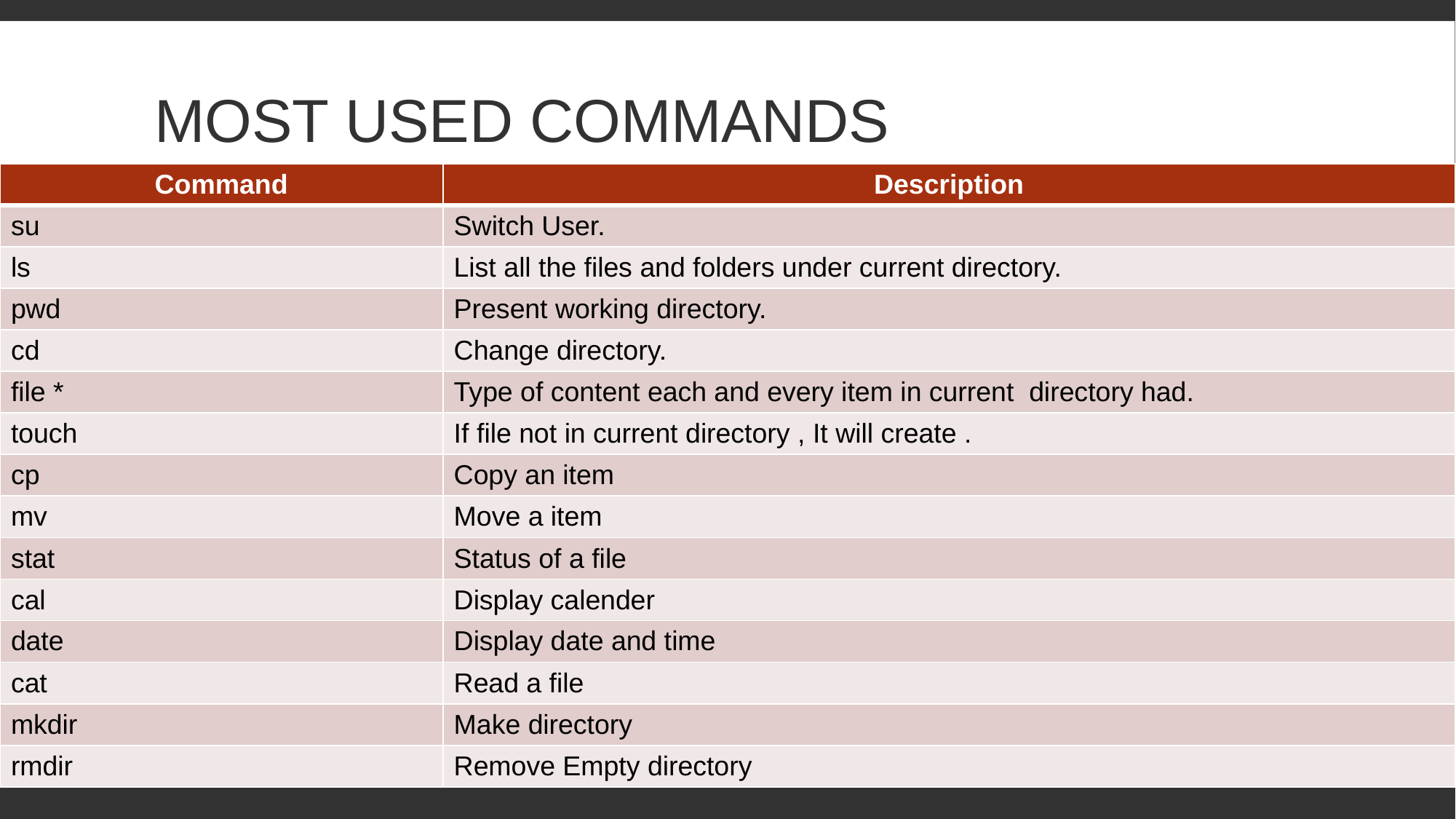

# Most Used Commands
| Command | Description |
| --- | --- |
| su | Switch User. |
| ls | List all the files and folders under current directory. |
| pwd | Present working directory. |
| cd | Change directory. |
| file \* | Type of content each and every item in current directory had. |
| touch | If file not in current directory , It will create . |
| cp | Copy an item |
| mv | Move a item |
| stat | Status of a file |
| cal | Display calender |
| date | Display date and time |
| cat | Read a file |
| mkdir | Make directory |
| rmdir | Remove Empty directory |